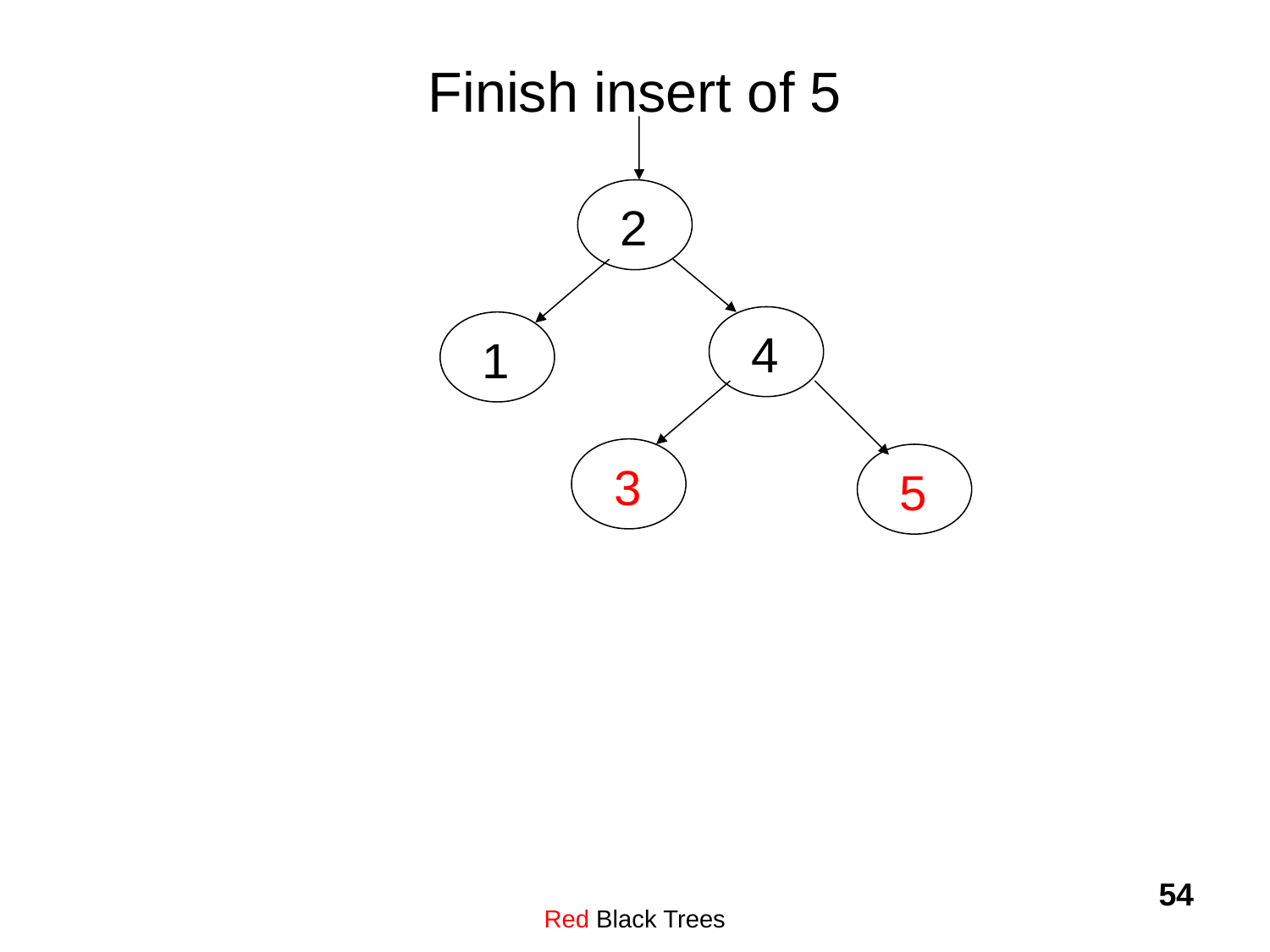

# Finish insert of 5

2

4

1

3

5

Red Black Trees
54